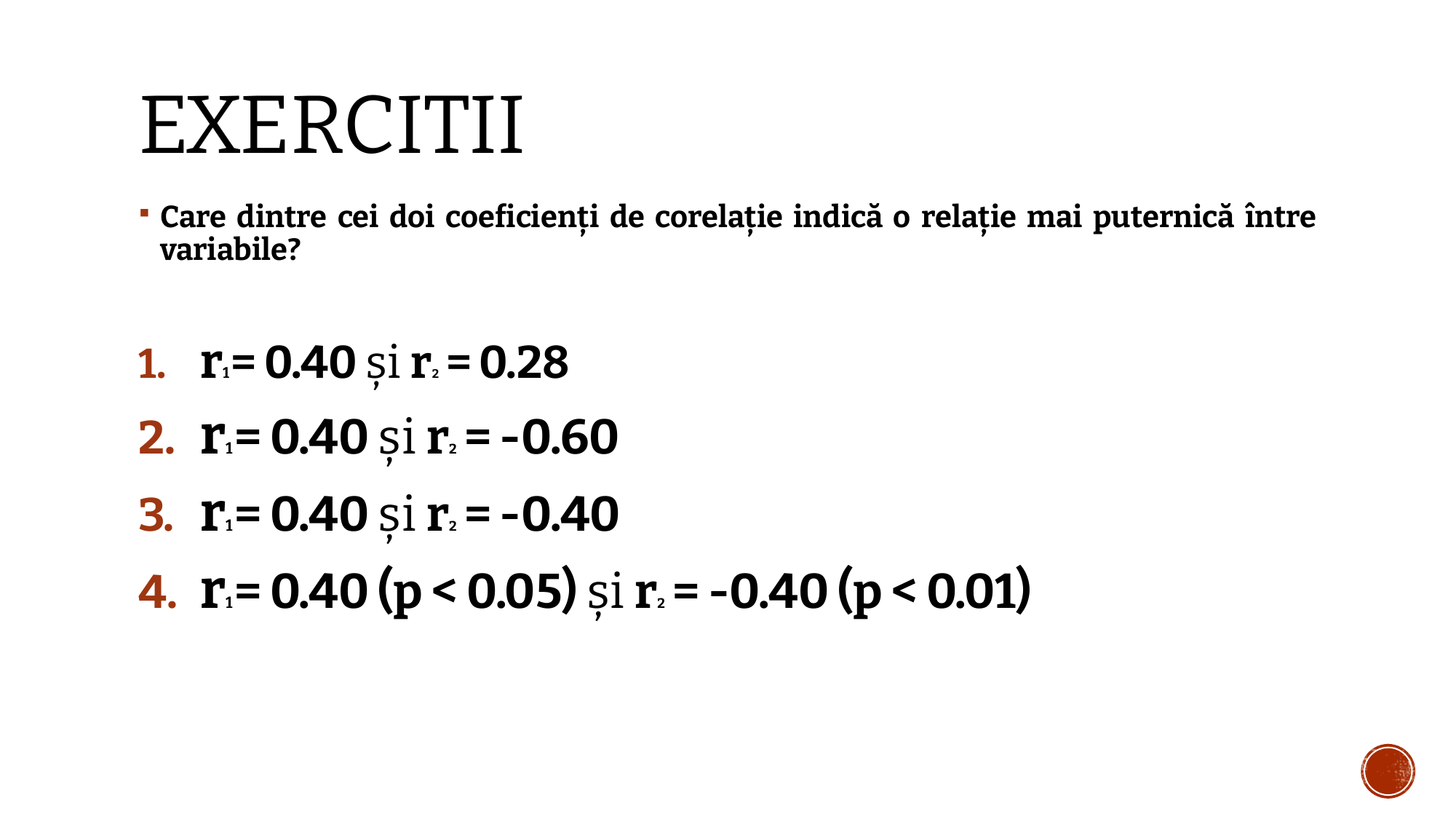

# exercitii
Care dintre cei doi coeficienți de corelație indică o relație mai puternică între variabile?

r1 = 0.40 și r2 = 0.28
r1 = 0.40 și r2 = -0.60
r1 = 0.40 și r2 = -0.40
r1 = 0.40 (p < 0.05) și r2 = -0.40 (p < 0.01)